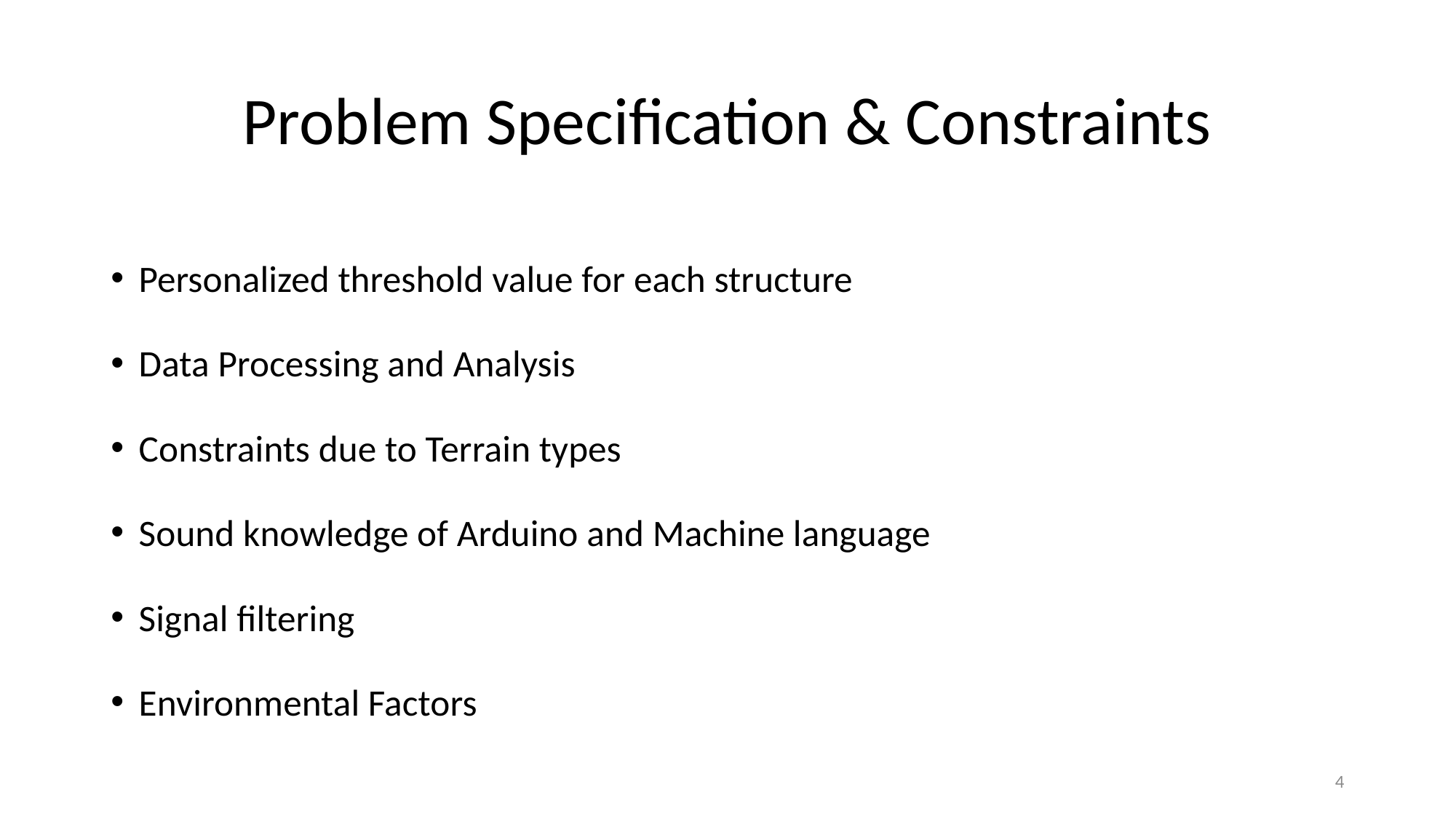

# Problem Specification & Constraints
Personalized threshold value for each structure
Data Processing and Analysis
Constraints due to Terrain types
Sound knowledge of Arduino and Machine language
Signal filtering
Environmental Factors

4